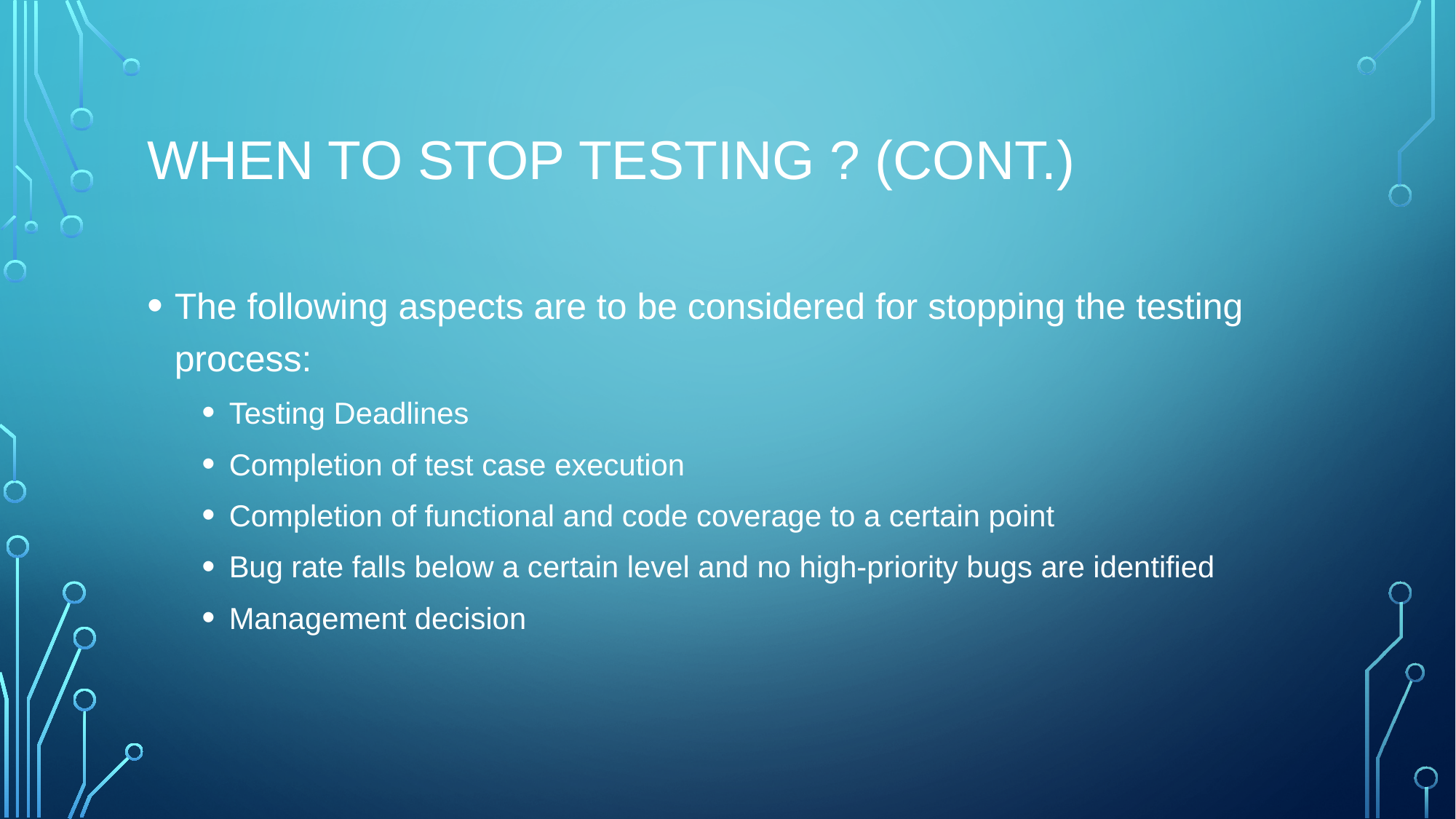

# When to Stop Testing ? (cont.)
The following aspects are to be considered for stopping the testing process:
Testing Deadlines
Completion of test case execution
Completion of functional and code coverage to a certain point
Bug rate falls below a certain level and no high-priority bugs are identified
Management decision